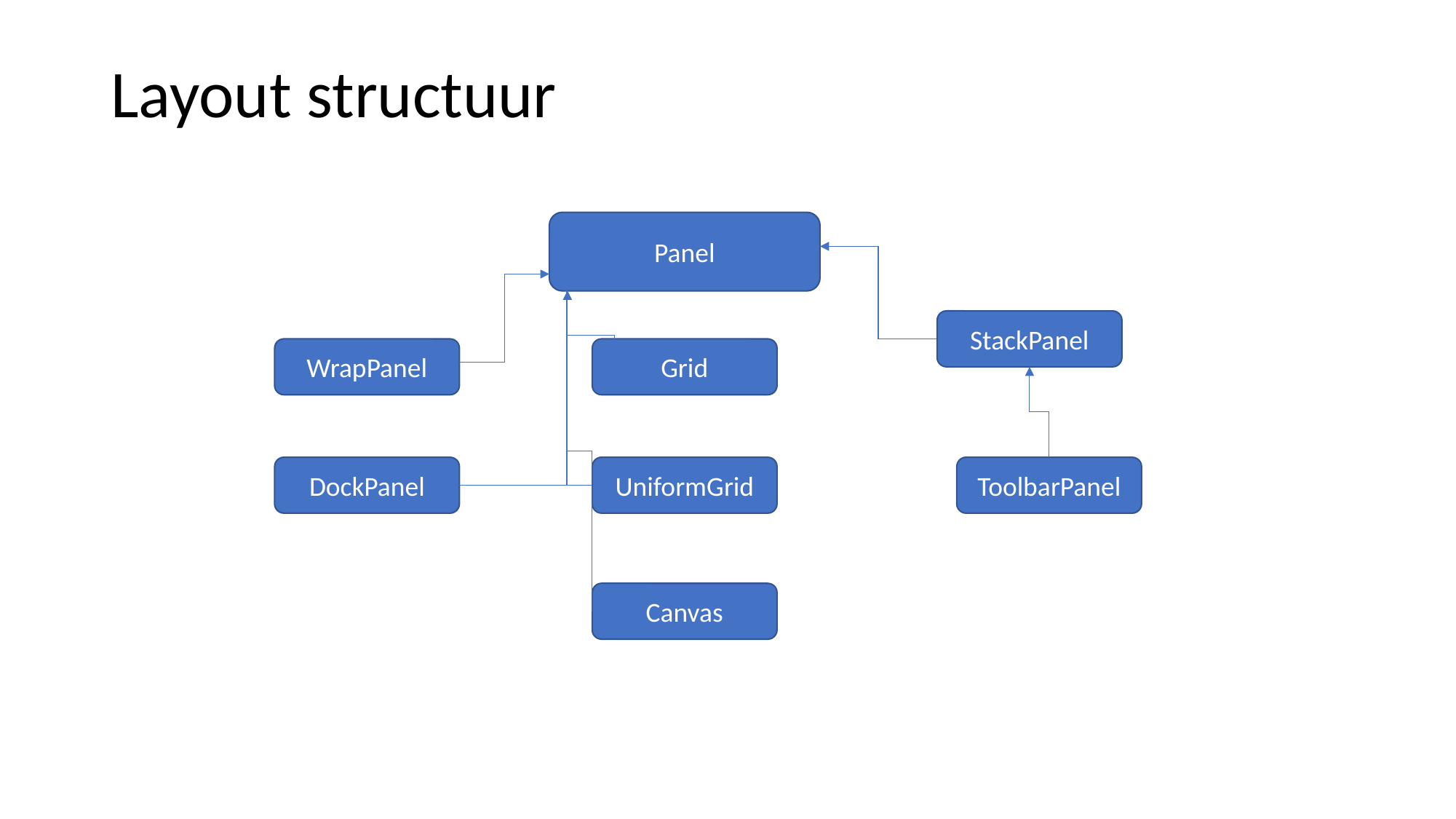

# Layout structuur
Panel
StackPanel
WrapPanel
DockPanel
Grid
UniformGrid
Canvas
ToolbarPanel